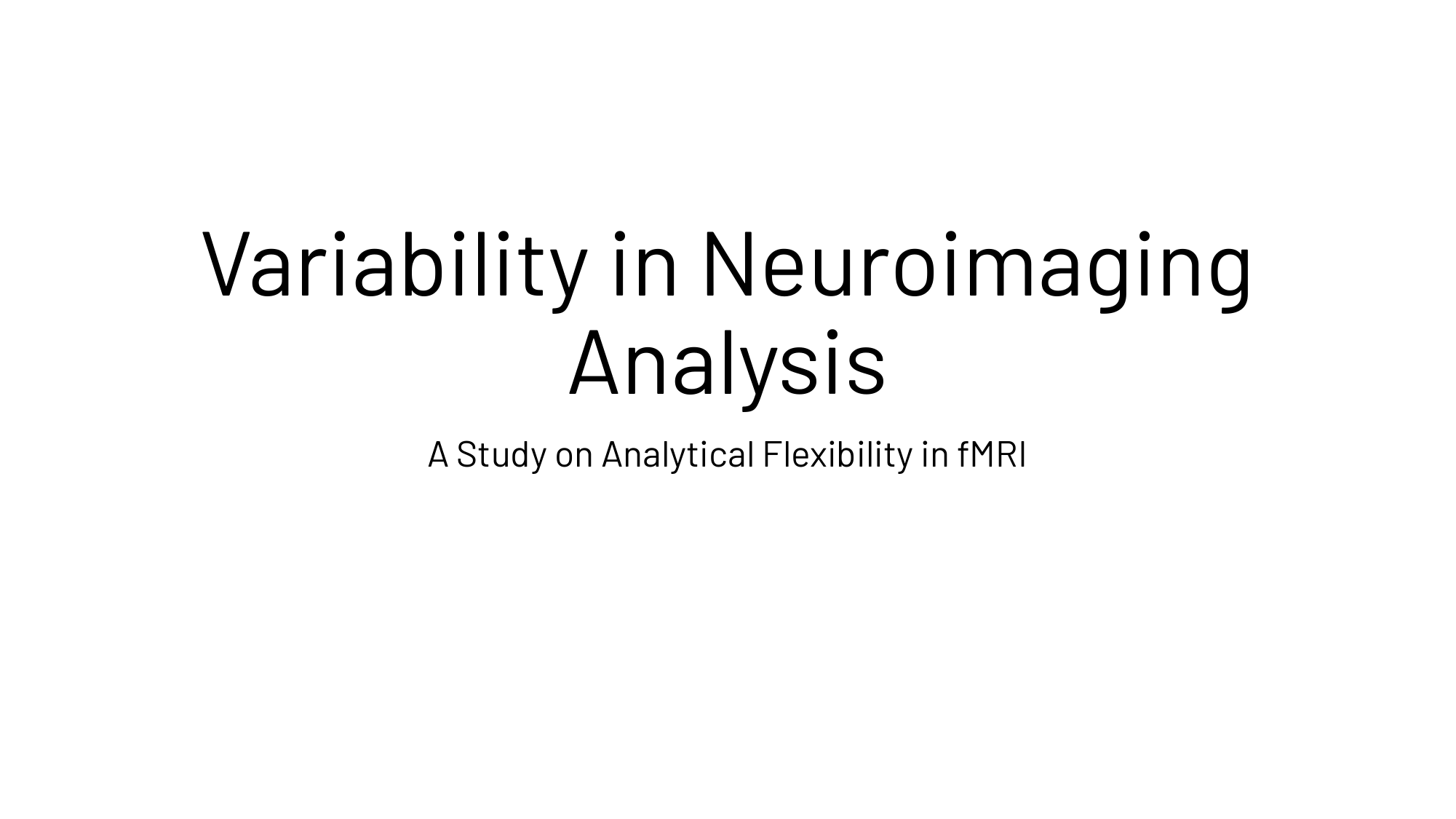

# Variability in Neuroimaging Analysis
A Study on Analytical Flexibility in fMRI